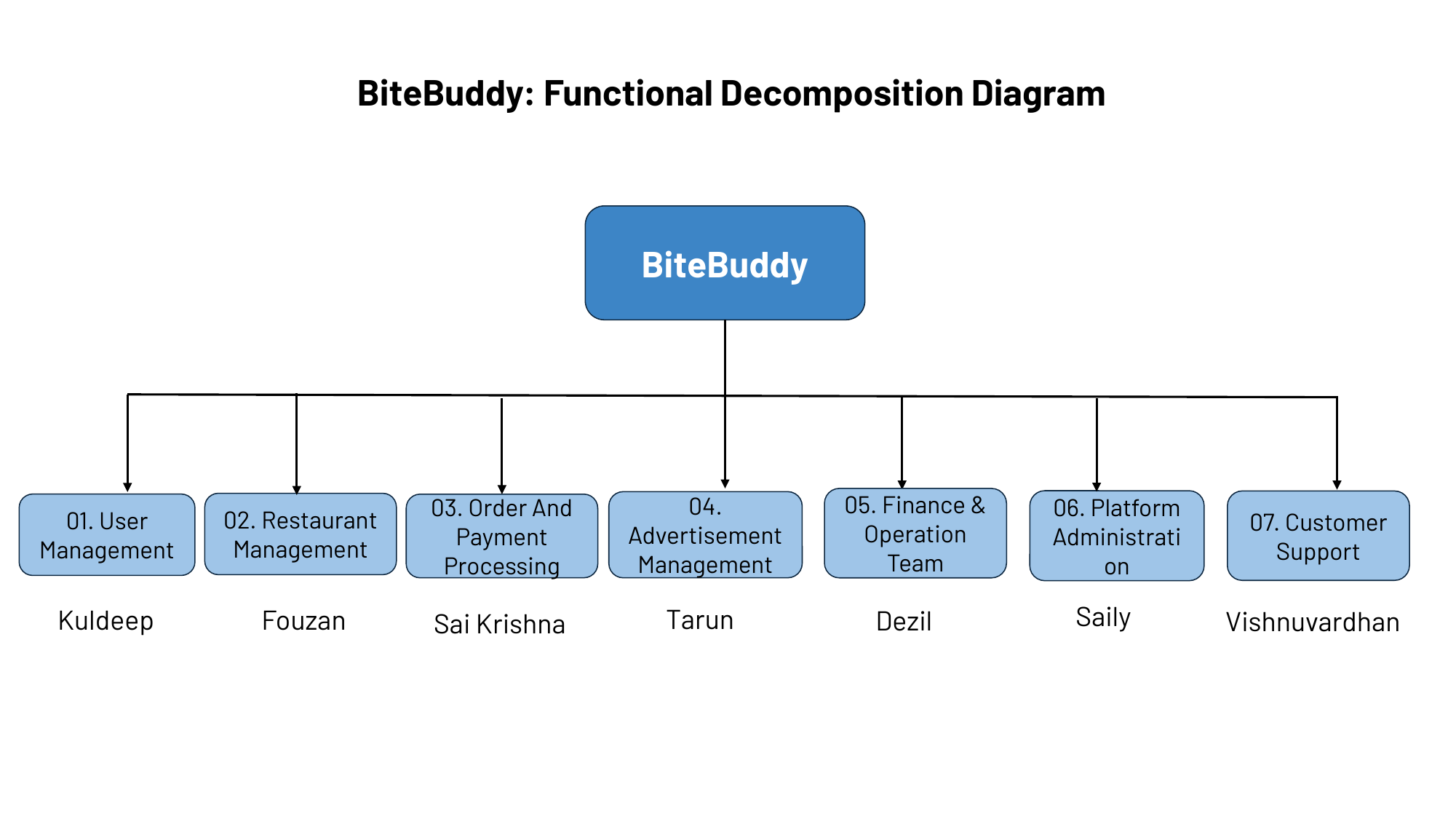

BiteBuddy: Functional Decomposition Diagram
BiteBuddy
05. Finance & Operation Team
06. Platform Administration
07. Customer Support
04. Advertisement Management
02. Restaurant Management
01. User Management
03. Order And Payment Processing
Saily
Tarun
Kuldeep
Fouzan
Dezil
Vishnuvardhan
Sai Krishna